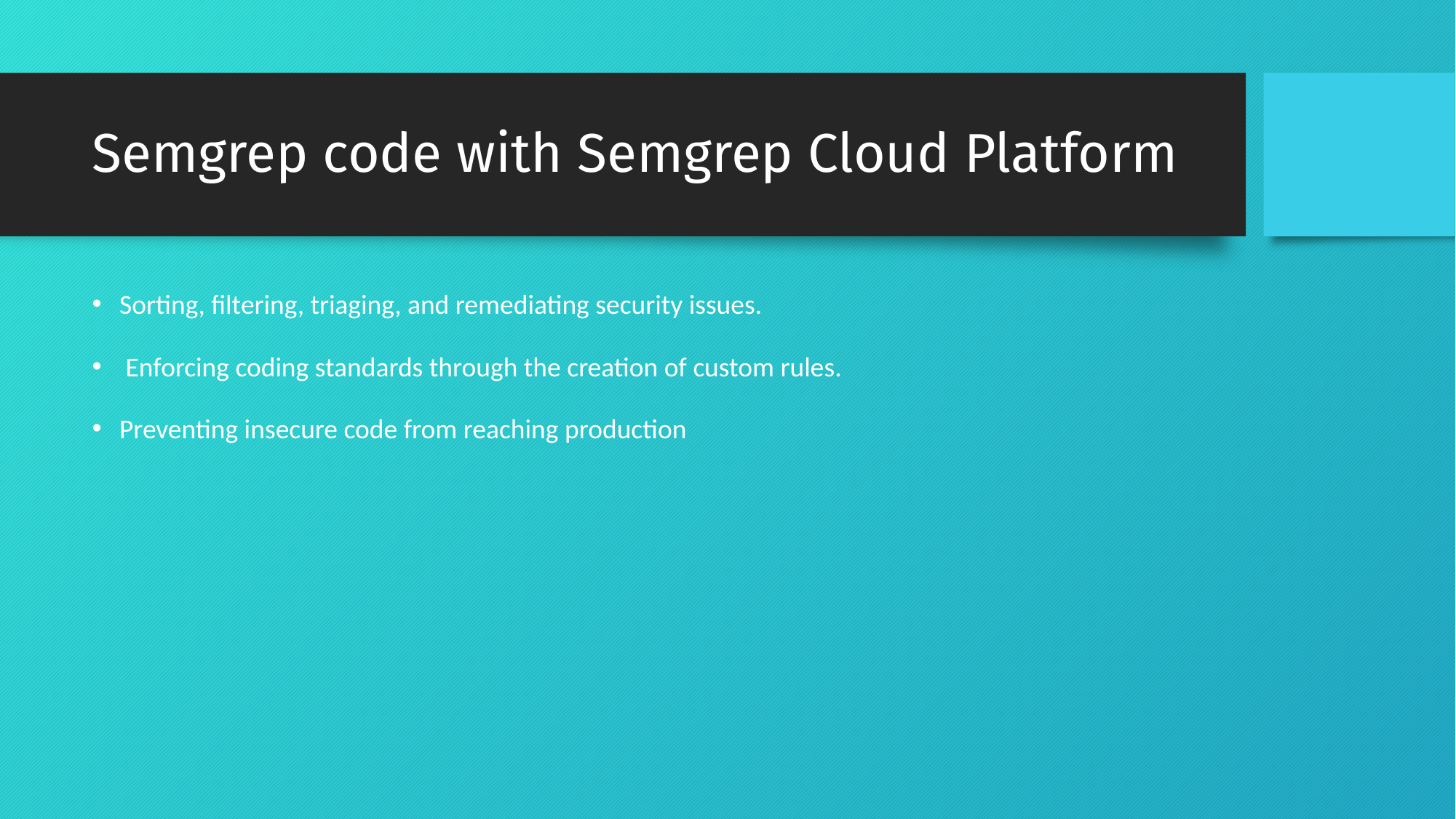

# Semgrep code with Semgrep Cloud Platform
Sorting, filtering, triaging, and remediating security issues.
 Enforcing coding standards through the creation of custom rules.
Preventing insecure code from reaching production